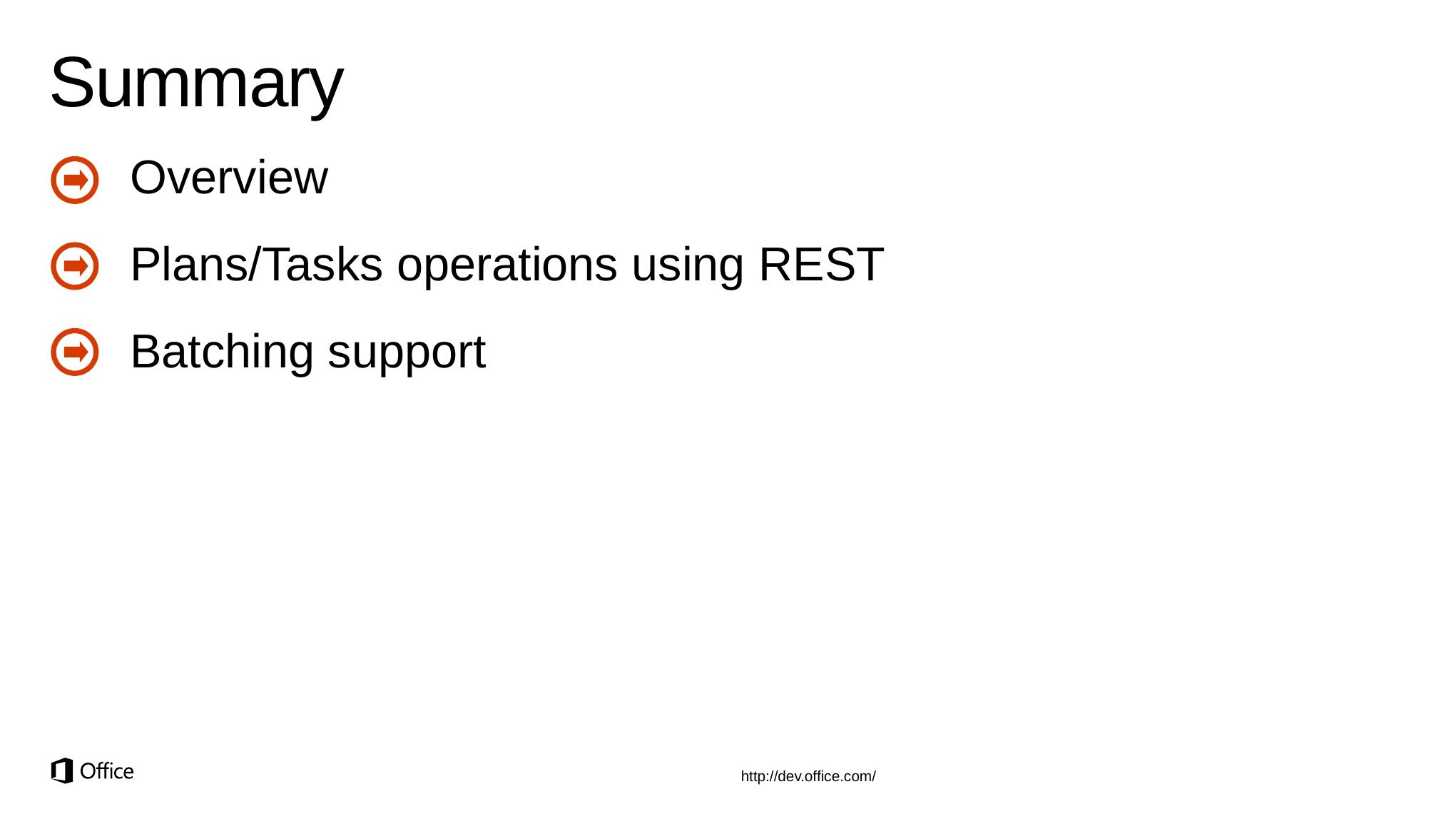

# Summary
Overview
Plans/Tasks operations using REST
Batching support